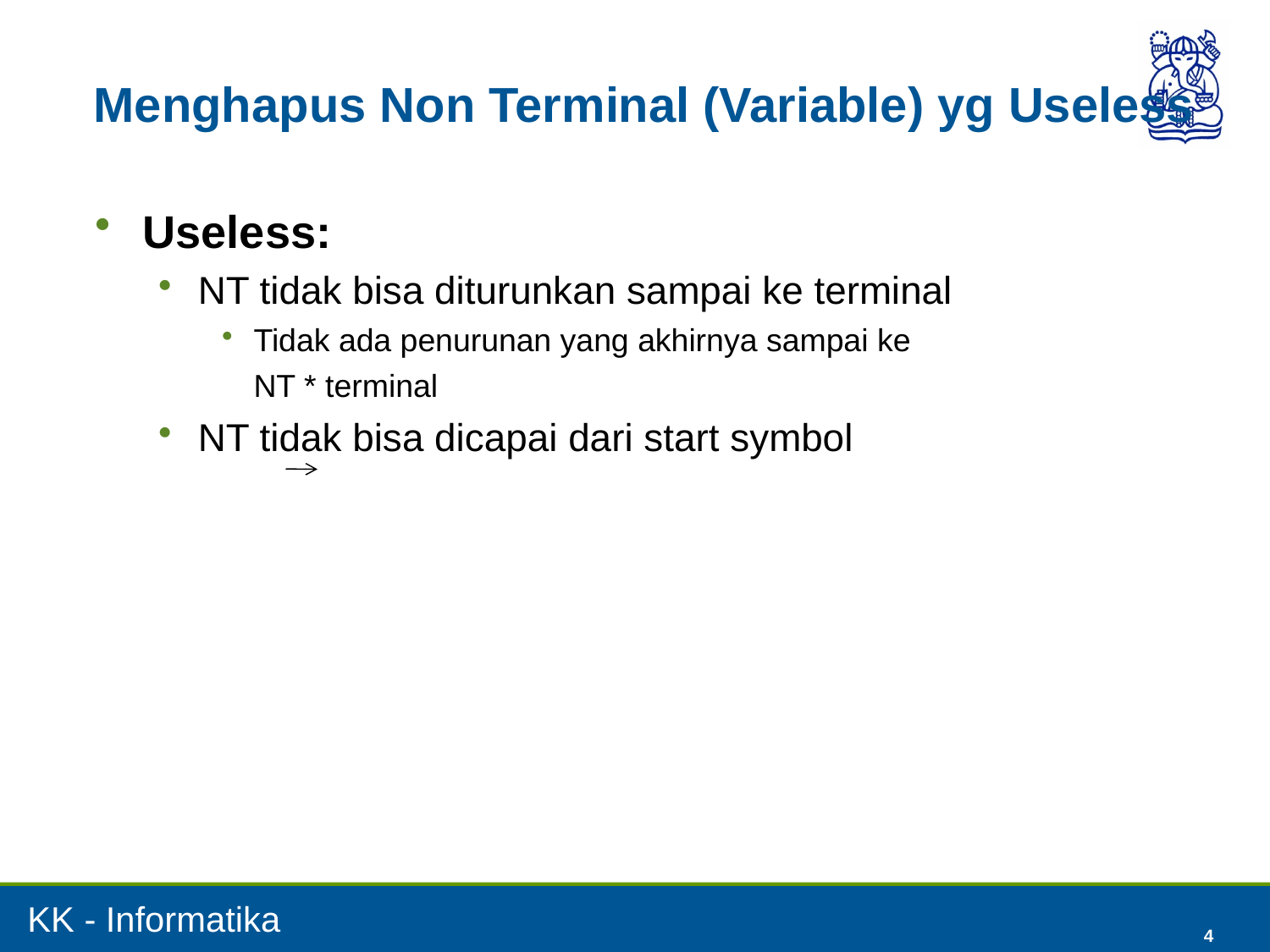

4
# Menghapus Non Terminal (Variable) yg Useless
Useless:
NT tidak bisa diturunkan sampai ke terminal
Tidak ada penurunan yang akhirnya sampai ke
	NT * terminal
NT tidak bisa dicapai dari start symbol